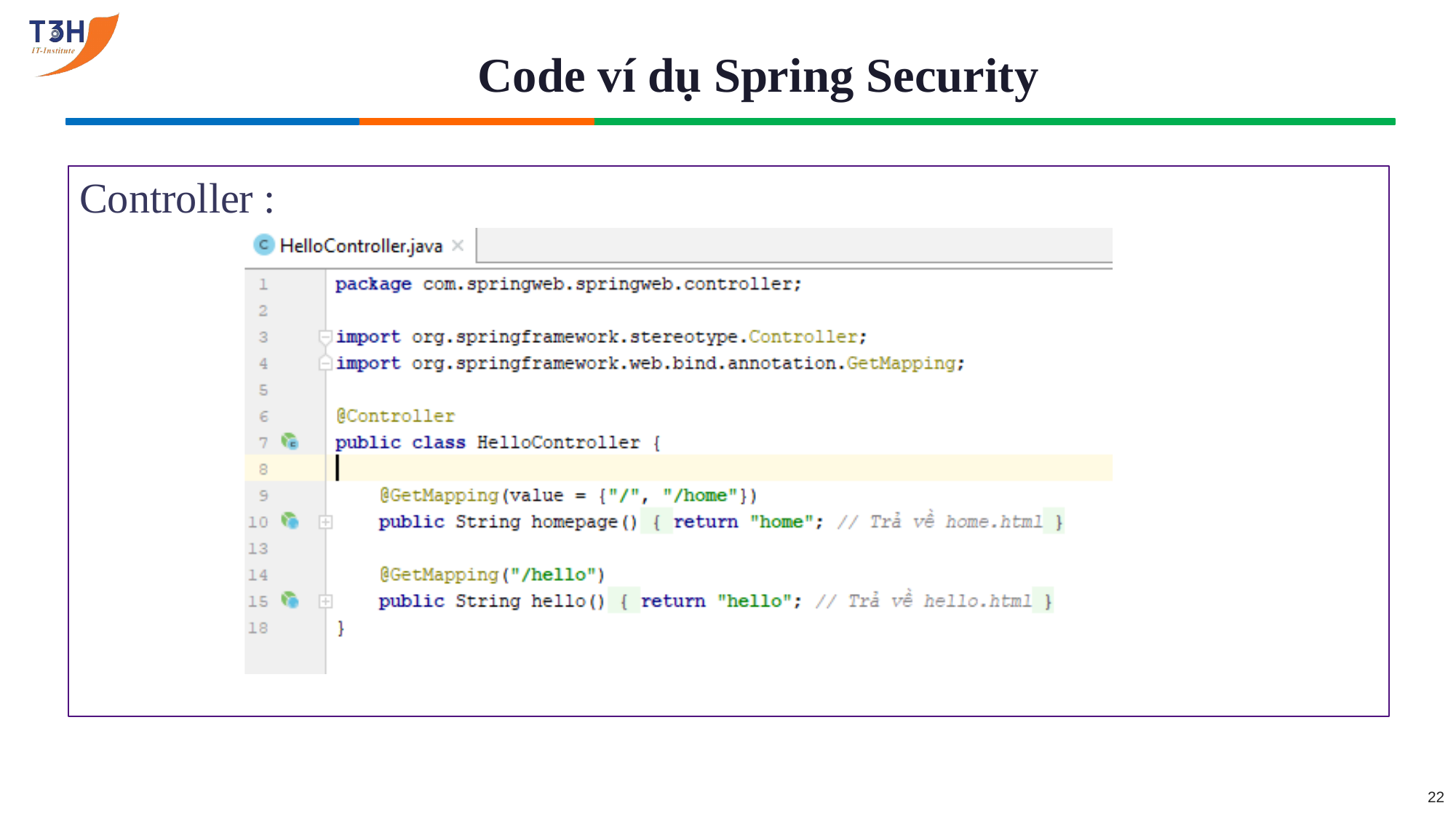

# Code ví dụ Spring Security

Controller :

22